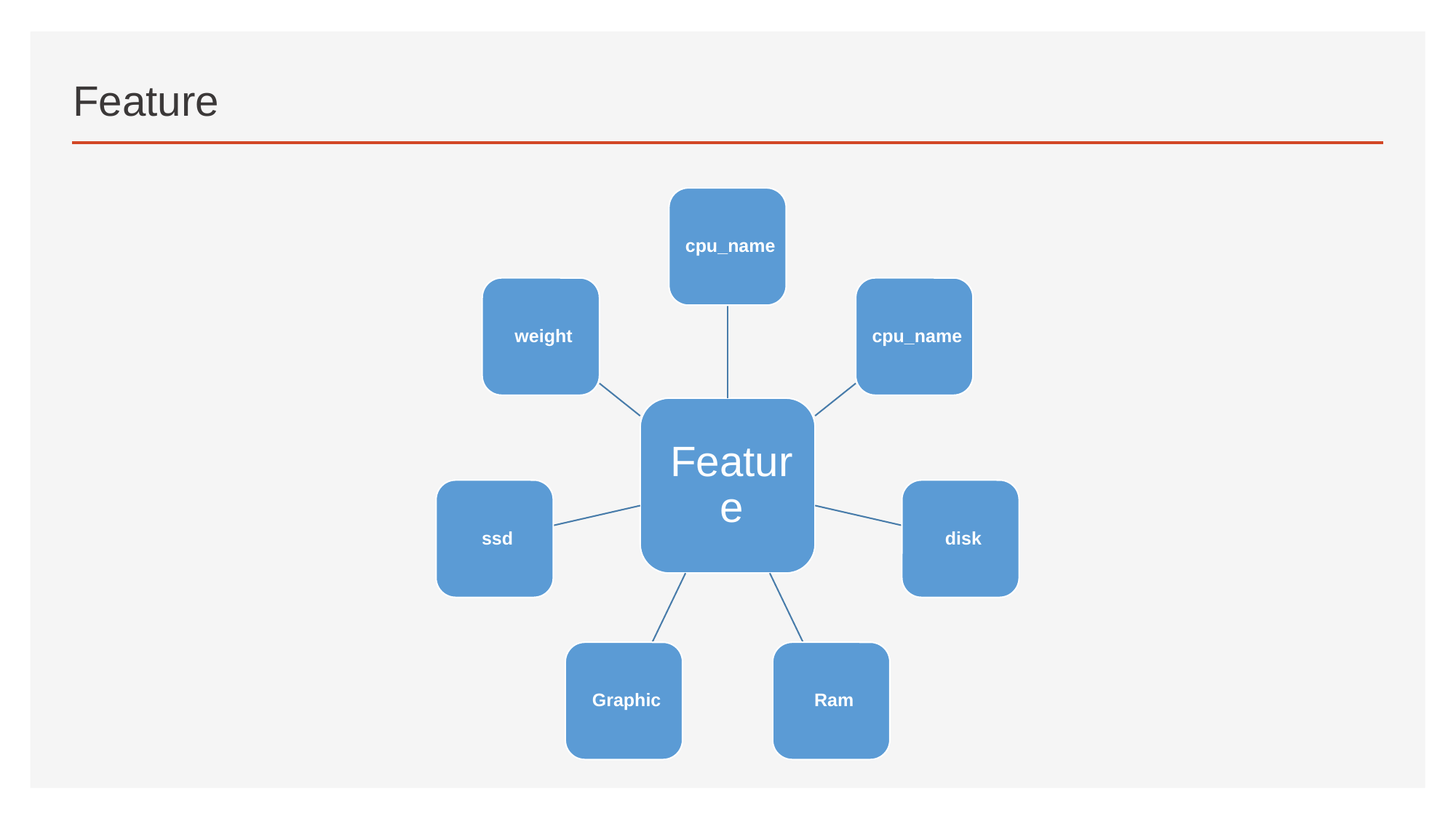

# Feature
Feature
cpu_name
cpu_name
disk
Ram
Graphic
ssd
weight